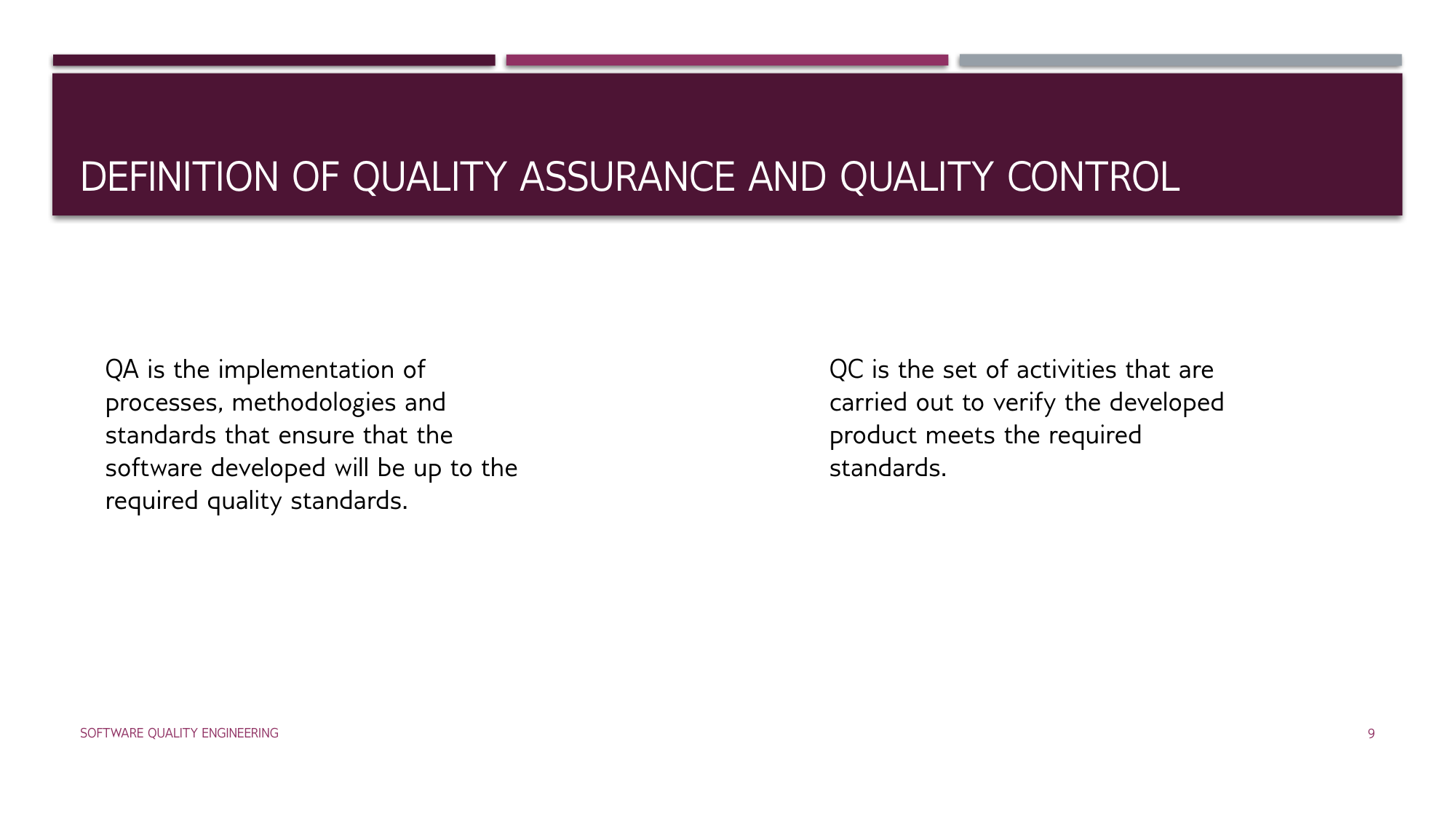

# Definition of quality assurance and quality control
QA is the implementation of processes, methodologies and standards that ensure that the software developed will be up to the required quality standards.
QC is the set of activities that are carried out to verify the developed product meets the required standards.
Software Quality Engineering
9